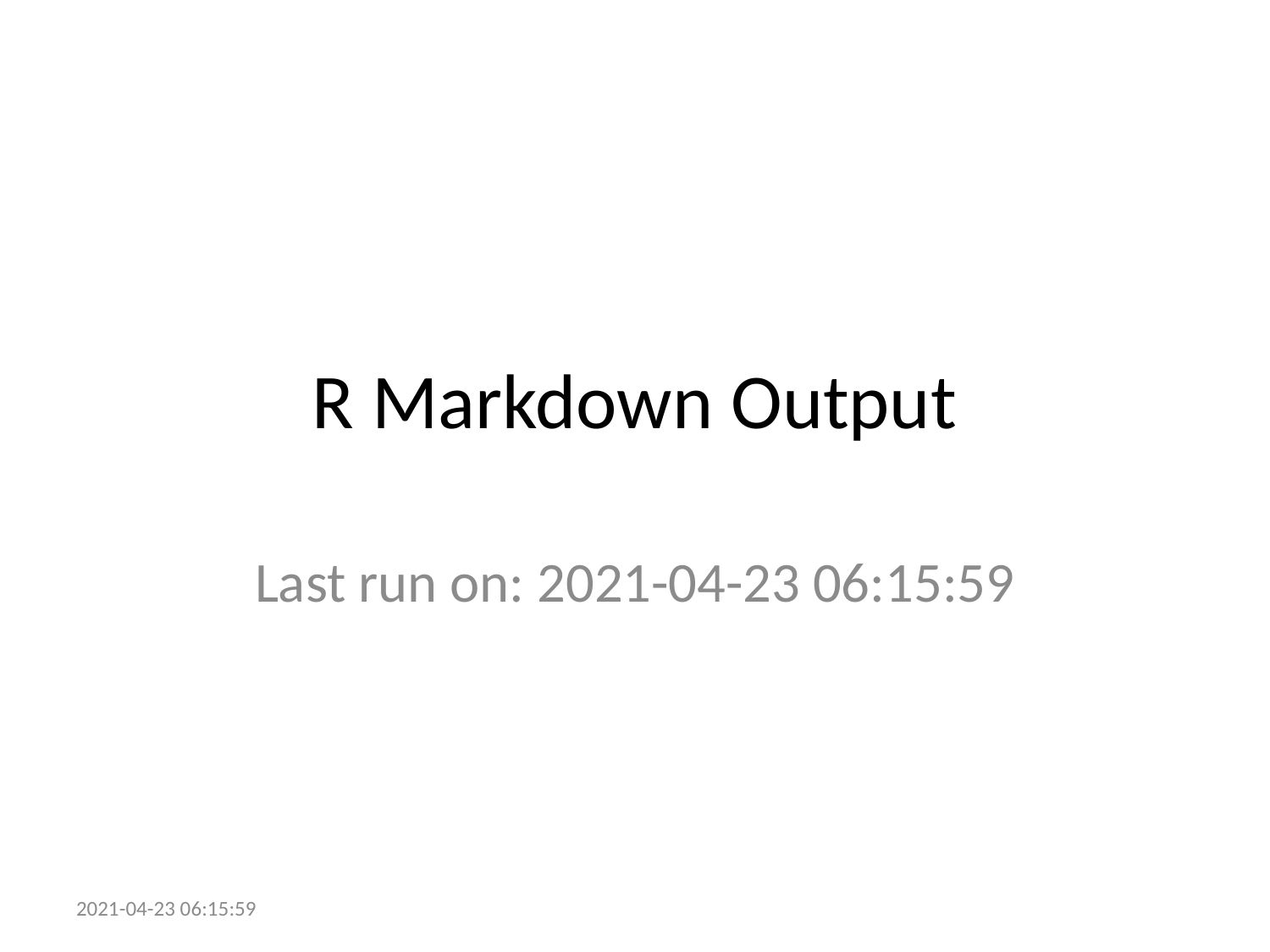

# R Markdown Output
Last run on: 2021-04-23 06:15:59
2021-04-23 06:15:59